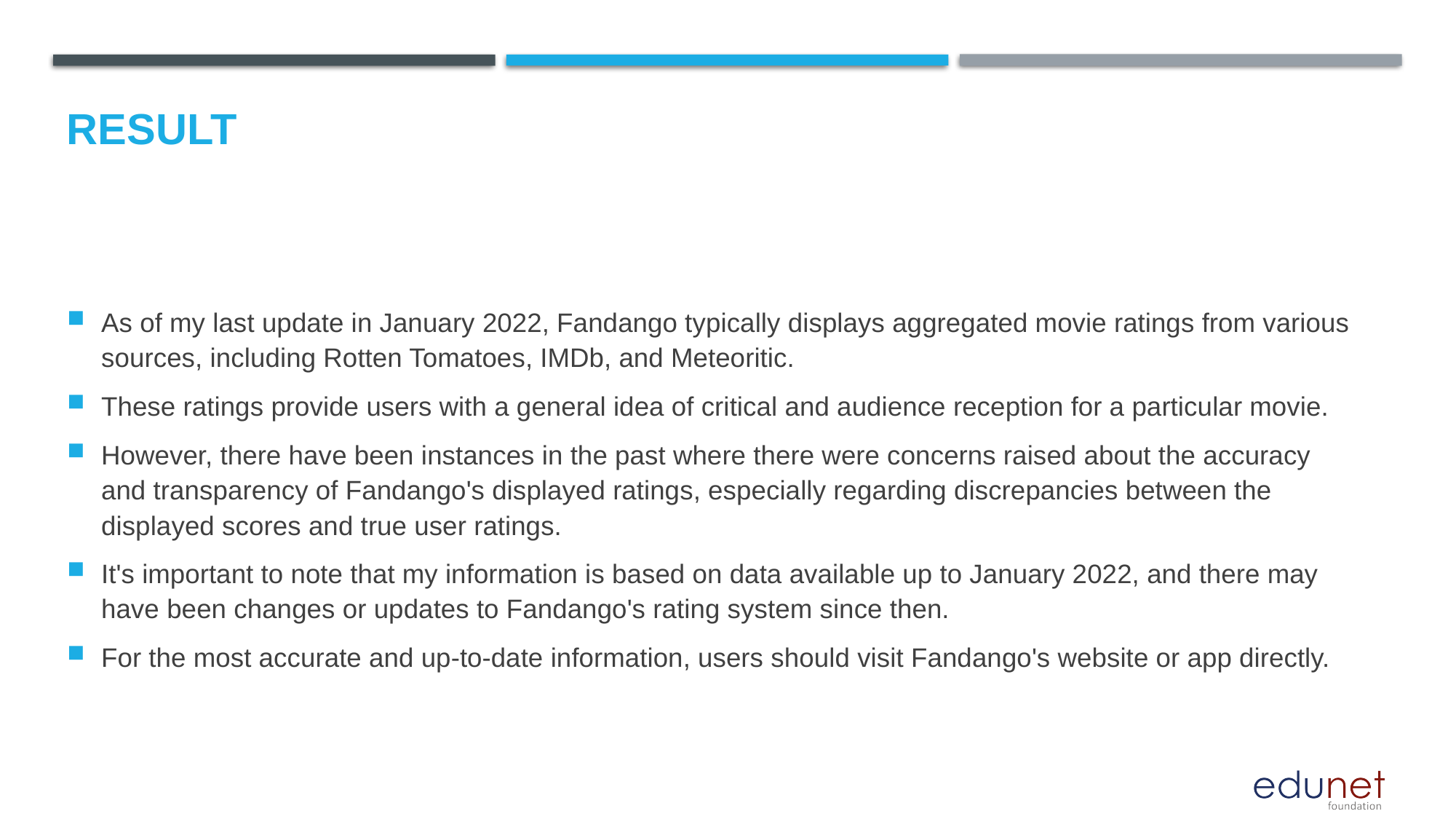

# Result

As of my last update in January 2022, Fandango typically displays aggregated movie ratings from various sources, including Rotten Tomatoes, IMDb, and Meteoritic.
These ratings provide users with a general idea of critical and audience reception for a particular movie.
However, there have been instances in the past where there were concerns raised about the accuracy and transparency of Fandango's displayed ratings, especially regarding discrepancies between the displayed scores and true user ratings.
It's important to note that my information is based on data available up to January 2022, and there may have been changes or updates to Fandango's rating system since then.
For the most accurate and up-to-date information, users should visit Fandango's website or app directly.